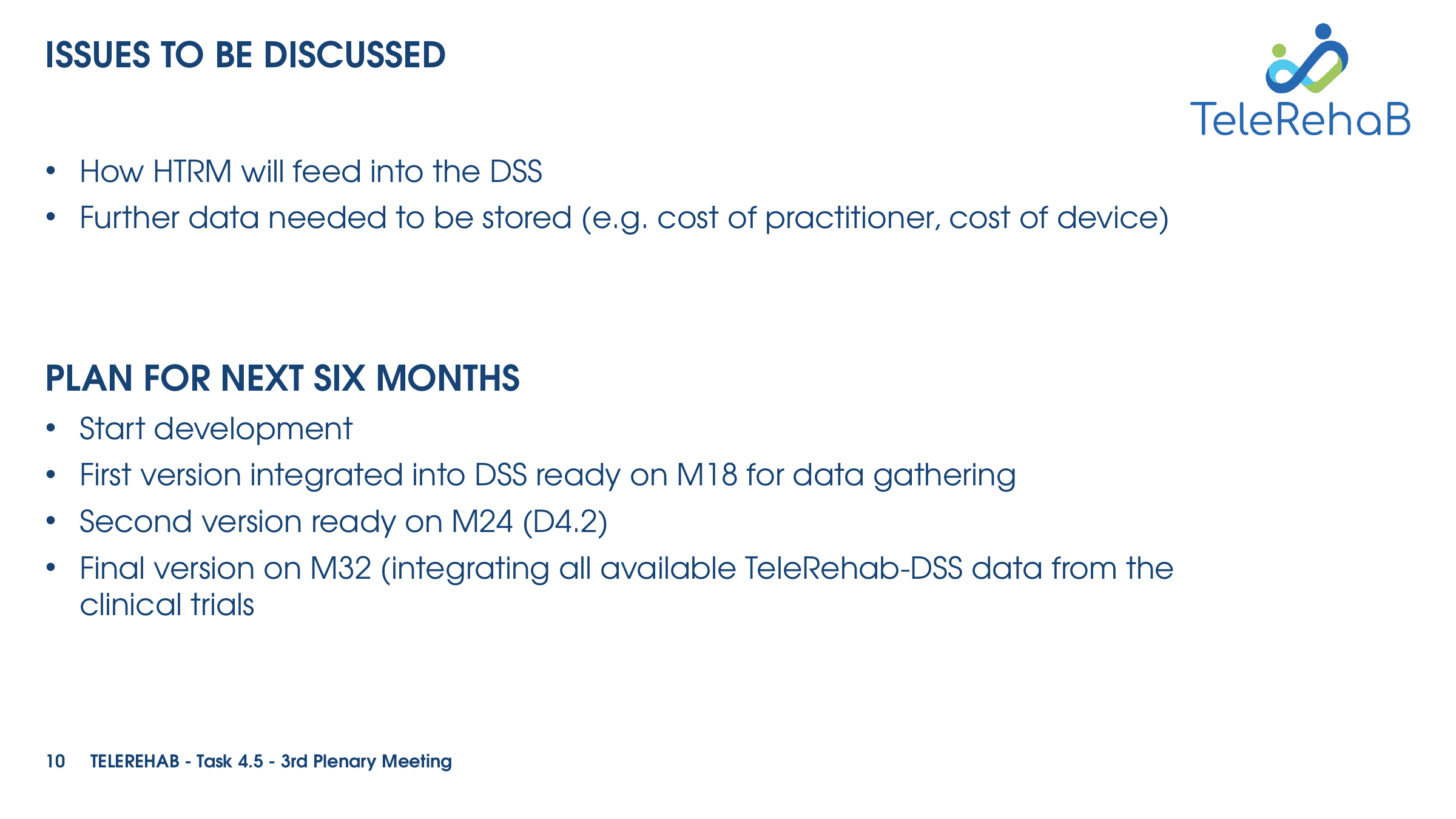

# Issues to be discussed
How HTRM will feed into the DSS
Further data needed to be stored (e.g. cost of practitioner, cost of device)

Plan for next six months
Start development
First version integrated into DSS ready on M18 for data gathering
Second version ready on M24 (D4.2)
Final version on M32 (integrating all available TeleRehab-DSS data from the clinical trials
10
TELEREHAB - Task 4.5 - 3rd Plenary Meeting